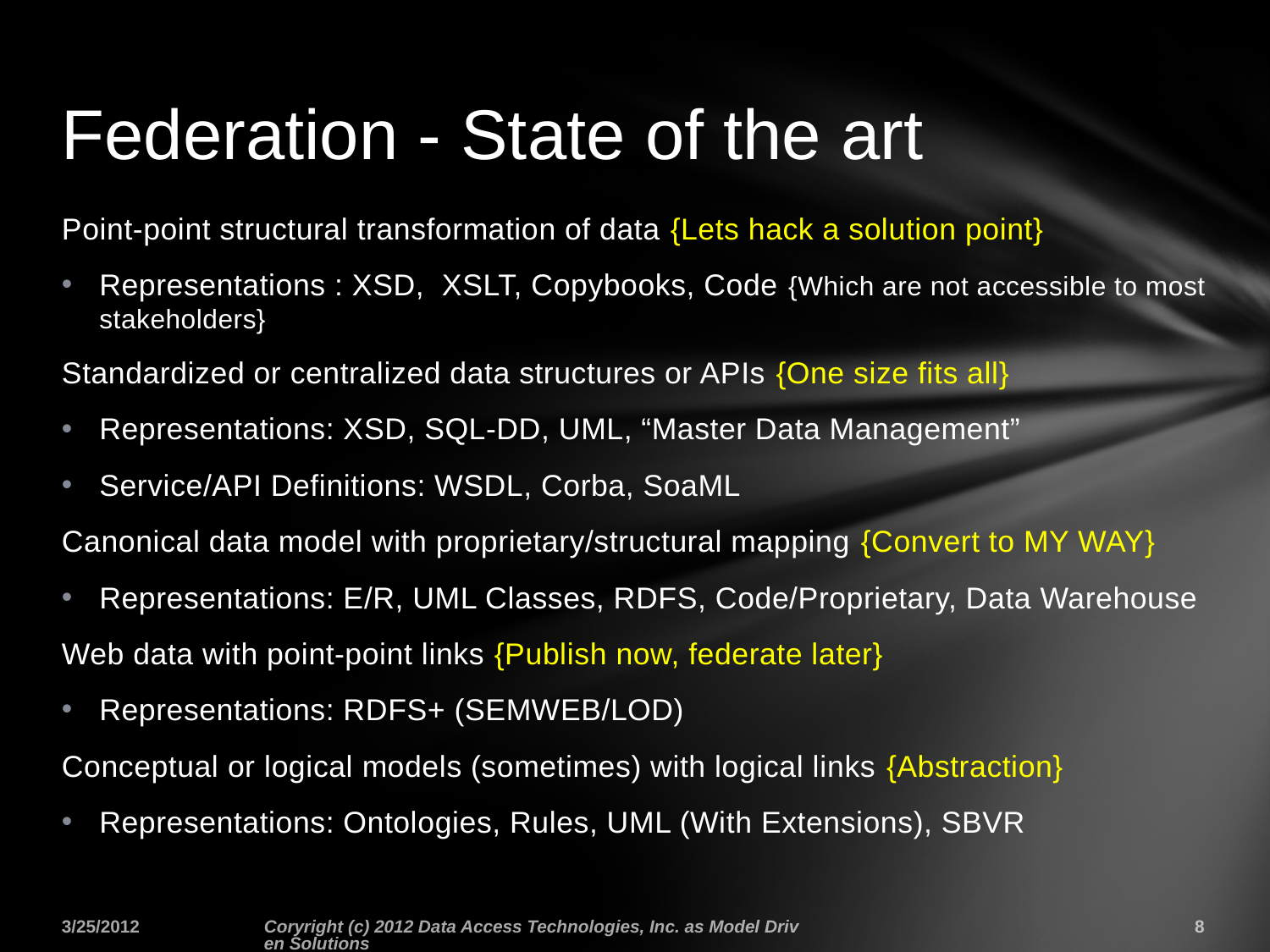

# Federation - State of the art
Point-point structural transformation of data {Lets hack a solution point}
Representations : XSD,  XSLT, Copybooks, Code {Which are not accessible to most stakeholders}
Standardized or centralized data structures or APIs {One size fits all}
Representations: XSD, SQL-DD, UML, “Master Data Management”
Service/API Definitions: WSDL, Corba, SoaML
Canonical data model with proprietary/structural mapping {Convert to MY WAY}
Representations: E/R, UML Classes, RDFS, Code/Proprietary, Data Warehouse
Web data with point-point links {Publish now, federate later}
Representations: RDFS+ (SEMWEB/LOD)
Conceptual or logical models (sometimes) with logical links {Abstraction}
Representations: Ontologies, Rules, UML (With Extensions), SBVR

3/25/2012
Coryright (c) 2012 Data Access Technologies, Inc. as Model Driven Solutions
8